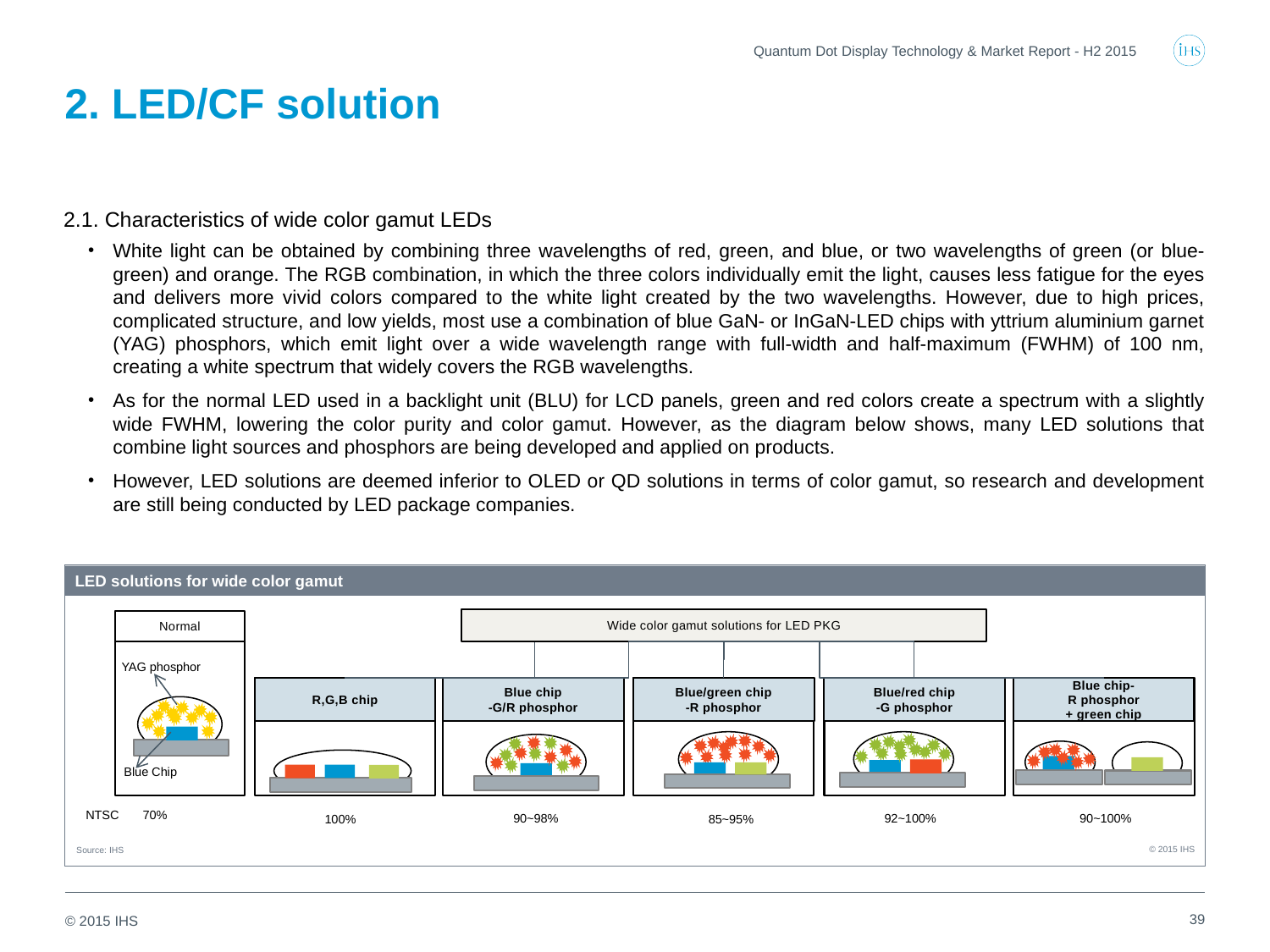

Quantum Dot Display Technology & Market Report - H2 2015
# 2. LED/CF solution
2.1. Characteristics of wide color gamut LEDs
White light can be obtained by combining three wavelengths of red, green, and blue, or two wavelengths of green (or blue-green) and orange. The RGB combination, in which the three colors individually emit the light, causes less fatigue for the eyes and delivers more vivid colors compared to the white light created by the two wavelengths. However, due to high prices, complicated structure, and low yields, most use a combination of blue GaN- or InGaN-LED chips with yttrium aluminium garnet (YAG) phosphors, which emit light over a wide wavelength range with full-width and half-maximum (FWHM) of 100 nm, creating a white spectrum that widely covers the RGB wavelengths.
As for the normal LED used in a backlight unit (BLU) for LCD panels, green and red colors create a spectrum with a slightly wide FWHM, lowering the color purity and color gamut. However, as the diagram below shows, many LED solutions that combine light sources and phosphors are being developed and applied on products.
However, LED solutions are deemed inferior to OLED or QD solutions in terms of color gamut, so research and development are still being conducted by LED package companies.

LED solutions for wide color gamut
Wide color gamut solutions for LED PKG
Normal

YAG phosphor

R,G,B chip
Blue chip
-G/R phosphor

Blue/green chip
-R phosphor
Blue/red chip
-G phosphor
Blue chip-
R phosphor
+ green chip

Blue Chip

NTSC       70%
 90~100%
90~98%
 92~100%
100%
 85~95%
© 2015 IHS

Source: IHS
39